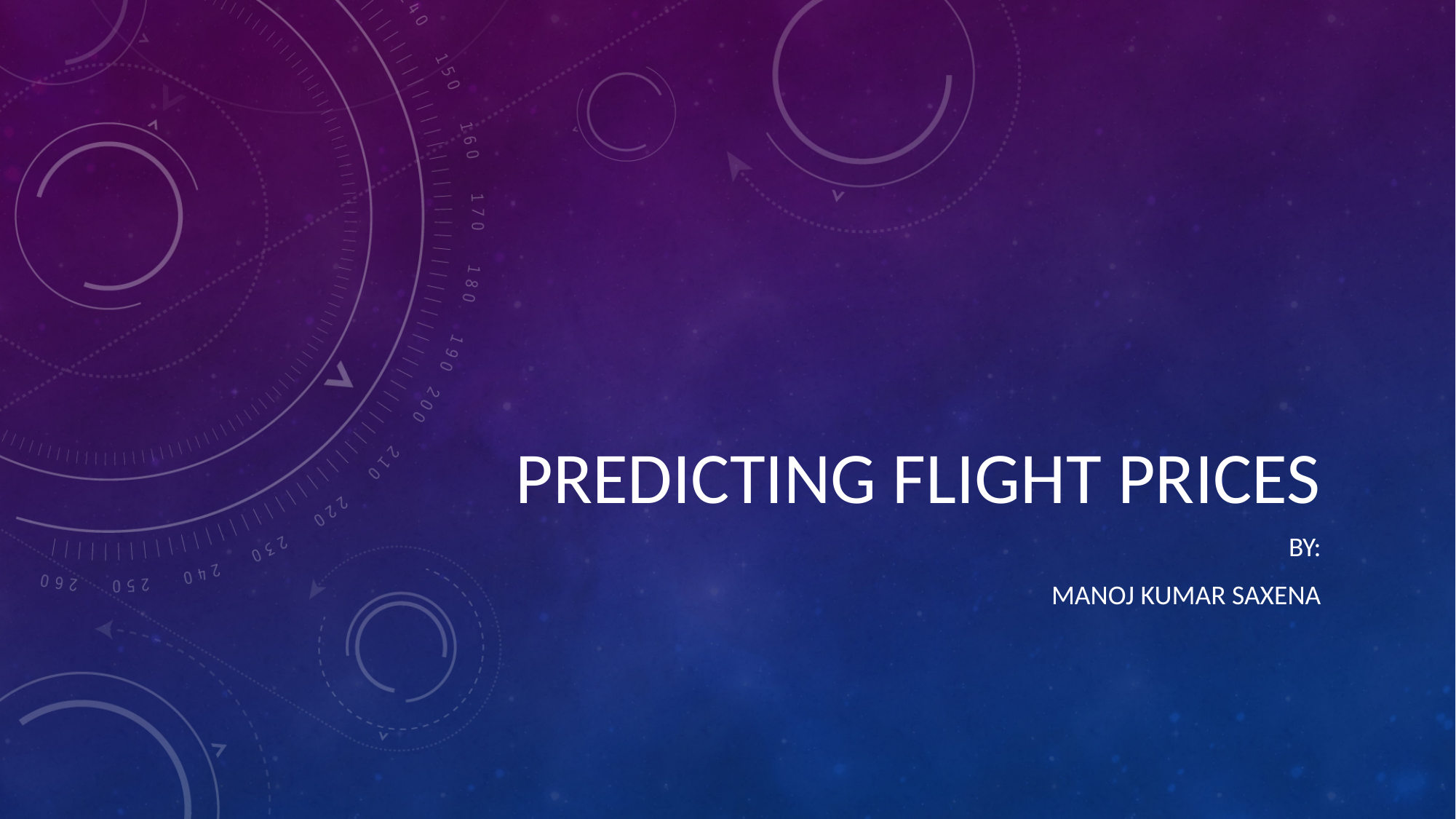

# Predicting Flight Prices
BY:
Manoj Kumar Saxena